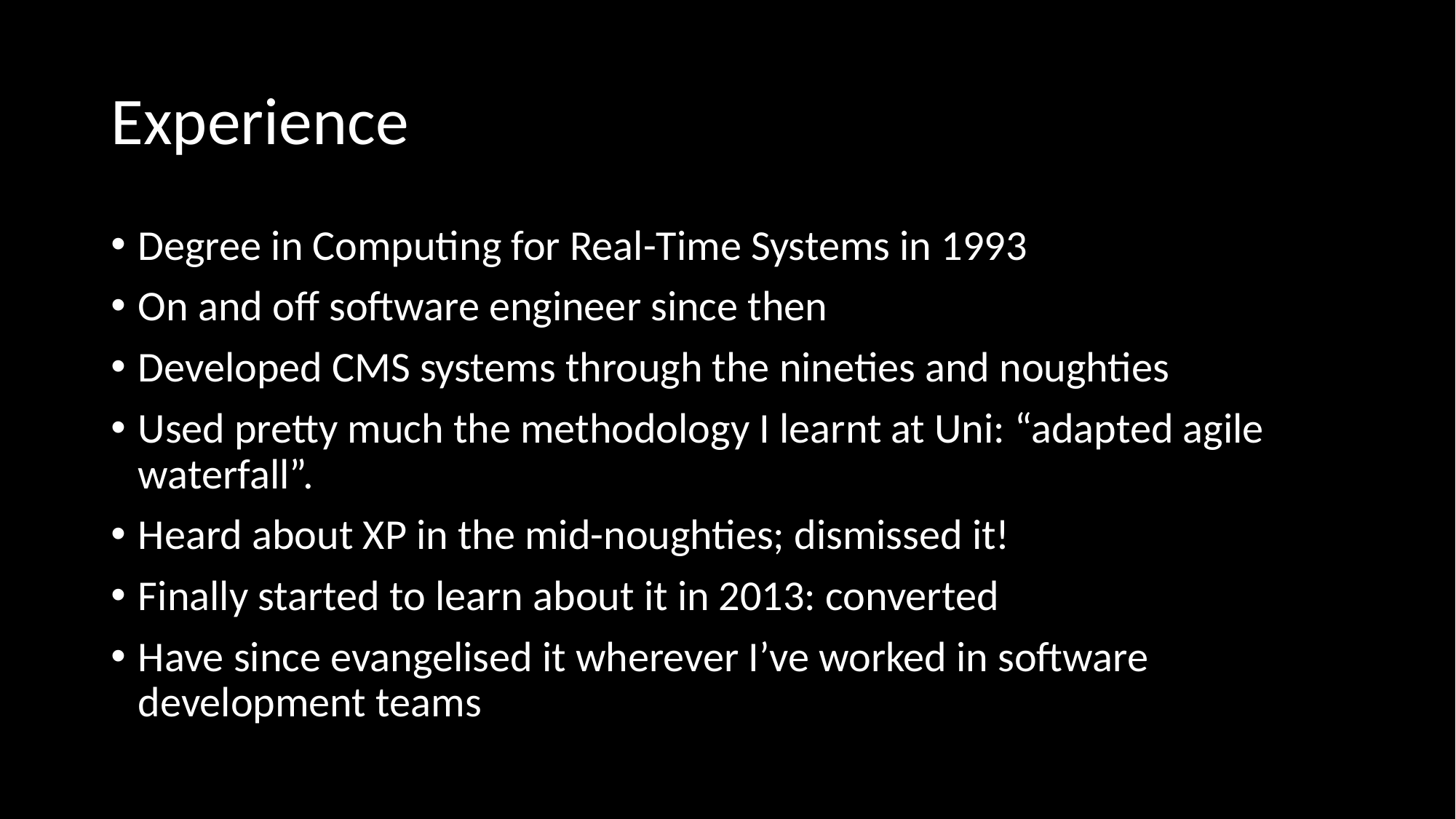

# Experience
Degree in Computing for Real-Time Systems in 1993
On and off software engineer since then
Developed CMS systems through the nineties and noughties
Used pretty much the methodology I learnt at Uni: “adapted agile  waterfall”.
Heard about XP in the mid-noughties; dismissed it!
Finally started to learn about it in 2013: converted
Have since evangelised it wherever I’ve worked in software development teams